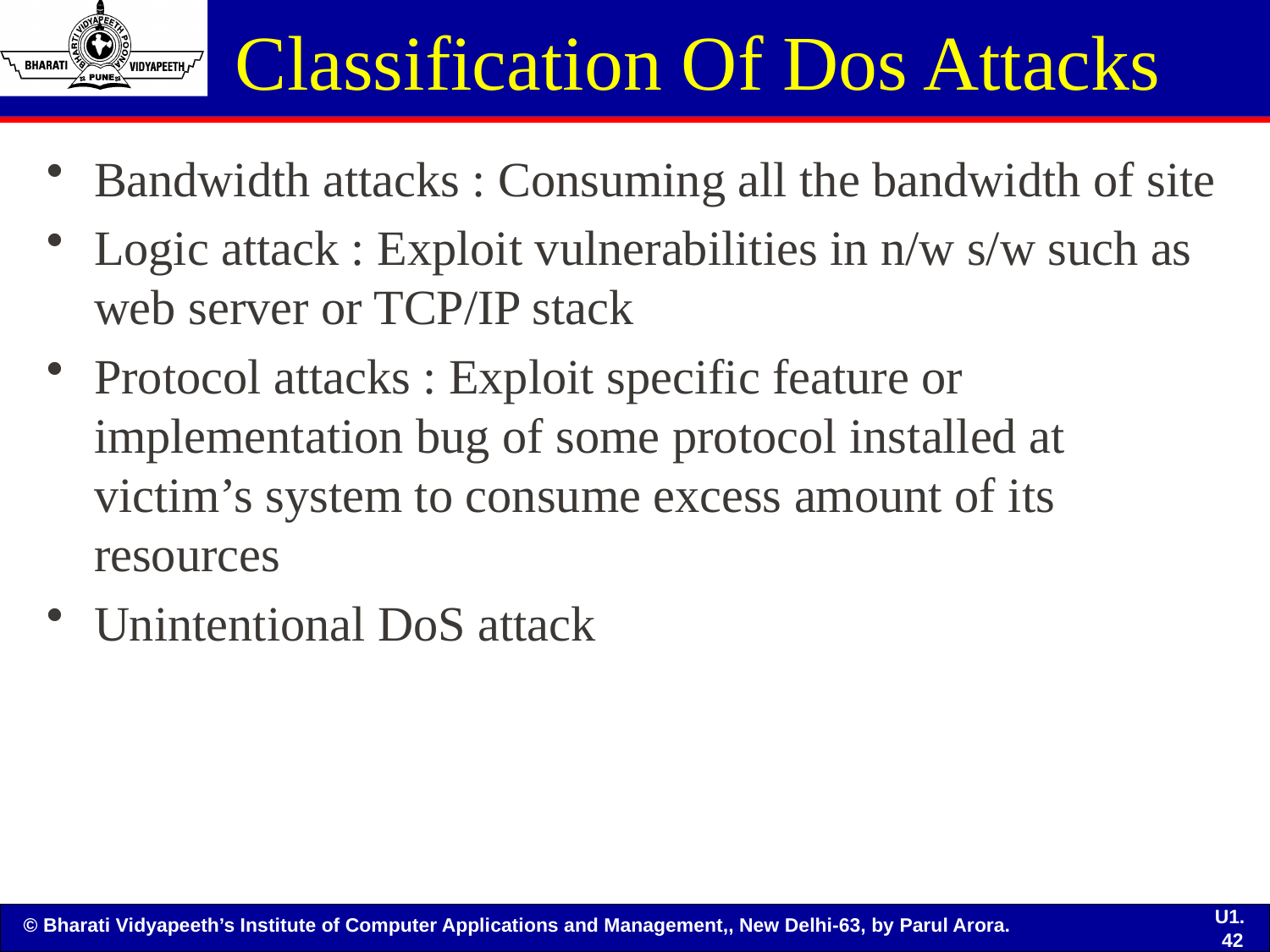

# Classification Of Dos Attacks
Bandwidth attacks : Consuming all the bandwidth of site
Logic attack : Exploit vulnerabilities in n/w s/w such as web server or TCP/IP stack
Protocol attacks : Exploit specific feature or implementation bug of some protocol installed at victim’s system to consume excess amount of its resources
Unintentional DoS attack